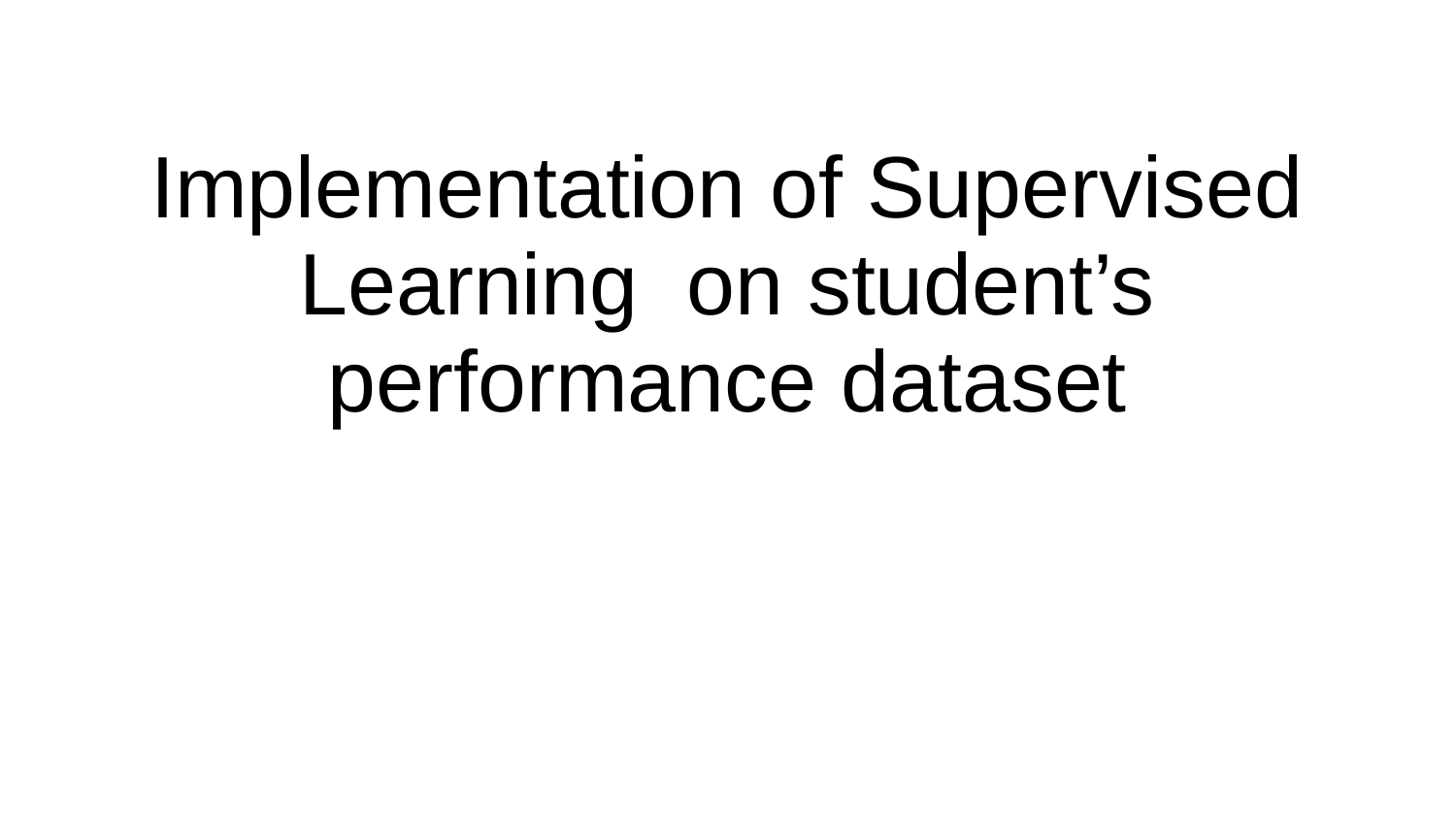

# Implementation of Supervised Learning  on student’s performance dataset